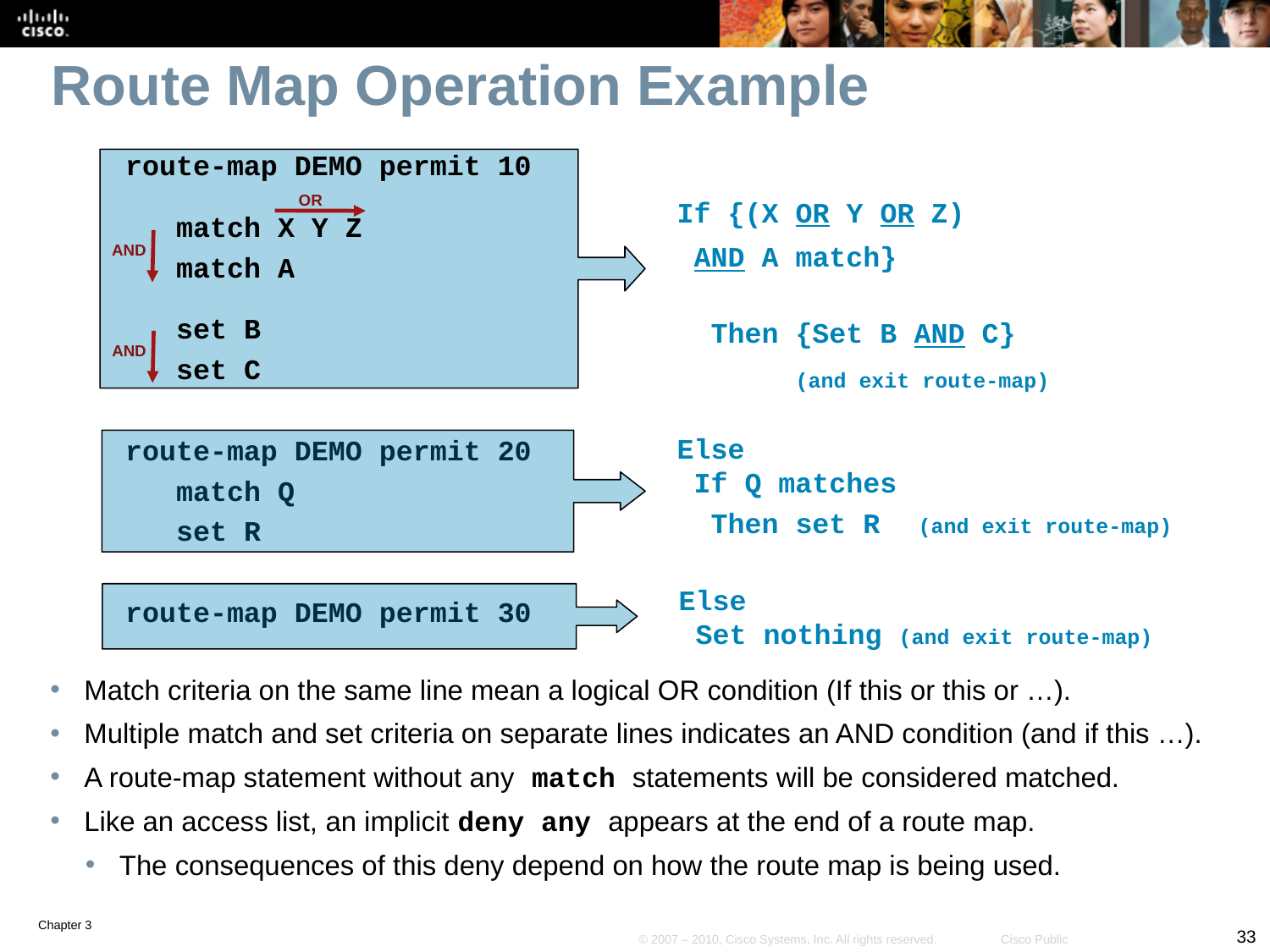

# Route Map Operation Example

route-map DEMO permit 10
   match X Y Z
   match A
   set B
   set C

route-map DEMO permit 20
   match Q
   set R

route-map DEMO permit 30

OR
If {(X OR Y OR Z)
 AND A match}

  Then {Set B AND C}
       (and exit route-map)
AND
AND
Else
 If Q matches
  Then set R  (and exit route-map)

Else
 Set nothing (and exit route-map)

Match criteria on the same line mean a logical OR condition (If this or this or …).
Multiple match and set criteria on separate lines indicates an AND condition (and if this …).
A route-map statement without any match statements will be considered matched.
Like an access list, an implicit deny any appears at the end of a route map.
The consequences of this deny depend on how the route map is being used.